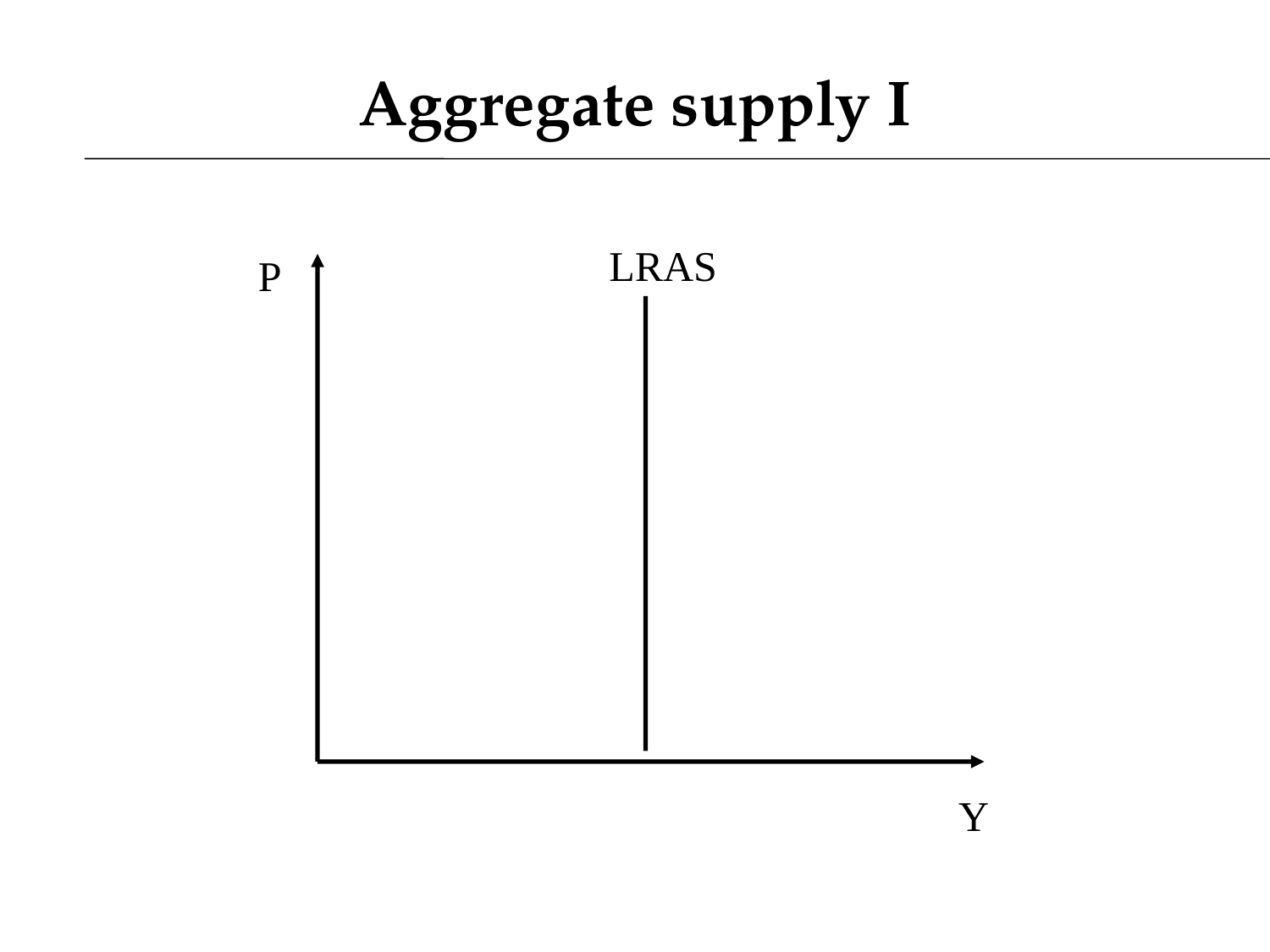

# Aggregate supply I
LRAS
P

Y